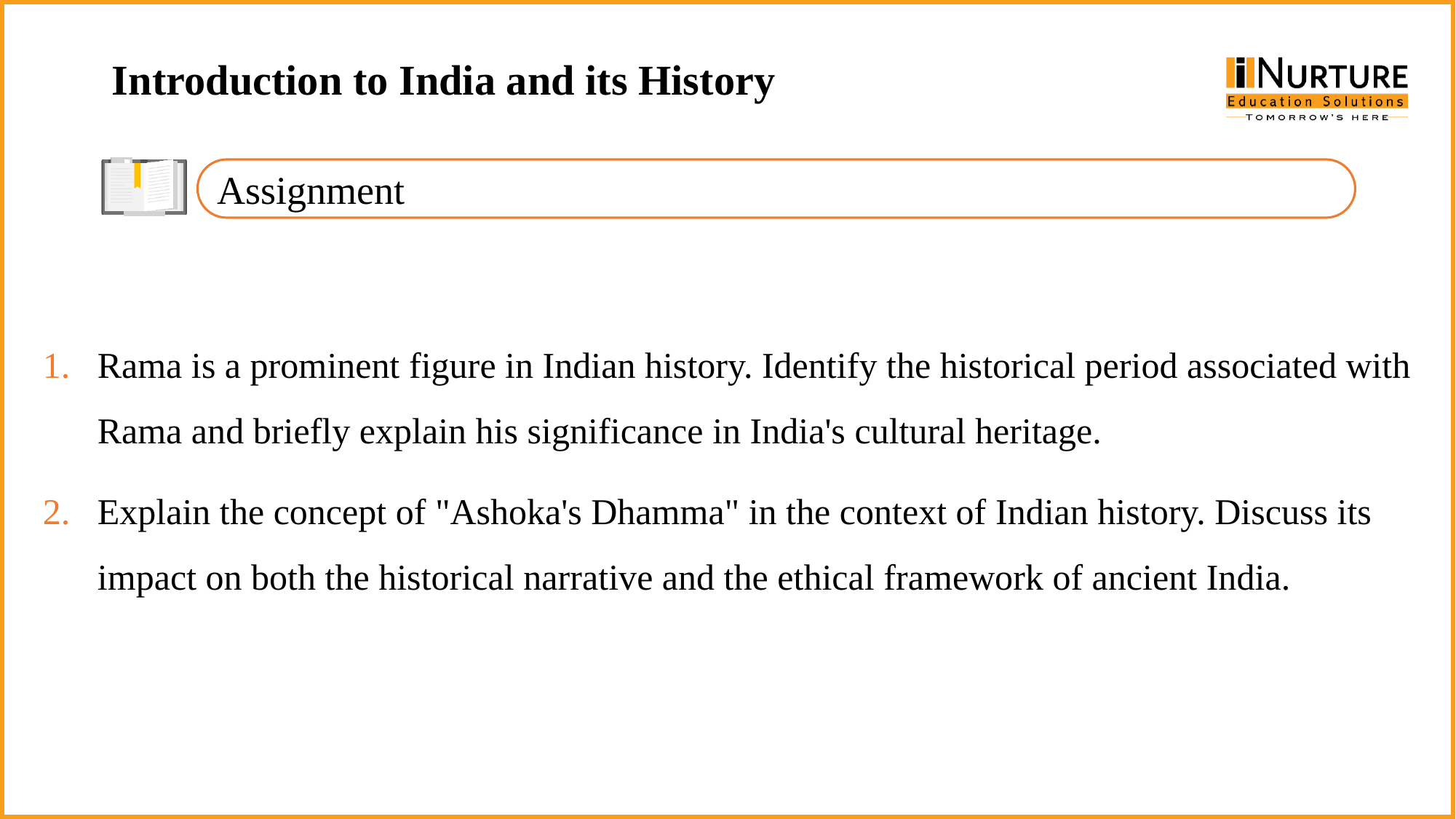

Introduction to India and its History

Assignment

Rama is a prominent figure in Indian history. Identify the historical period associated with Rama and briefly explain his significance in India's cultural heritage.
Explain the concept of "Ashoka's Dhamma" in the context of Indian history. Discuss its impact on both the historical narrative and the ethical framework of ancient India.